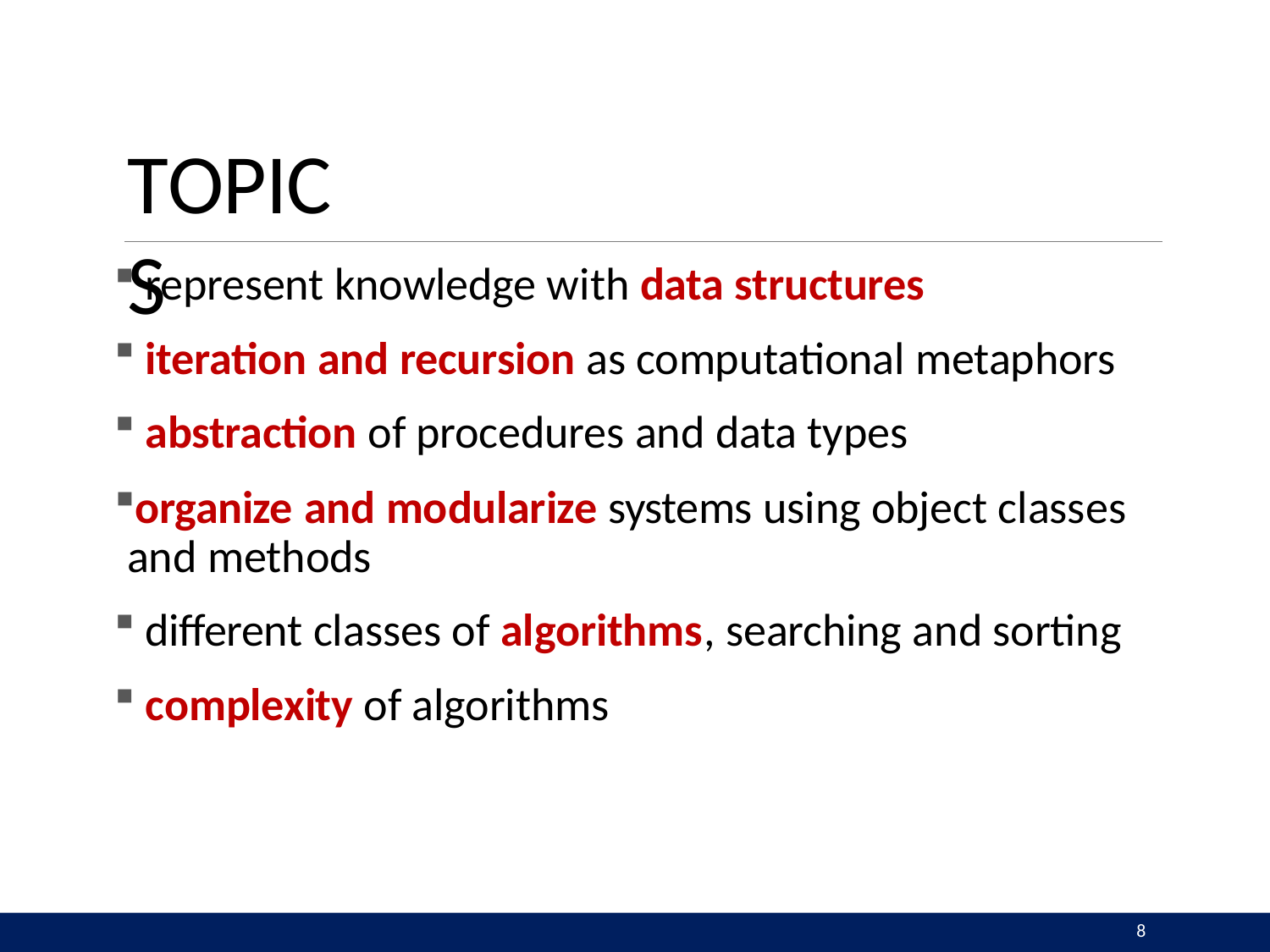

# TOPICS
represent knowledge with data structures
iteration and recursion as computational metaphors
abstraction of procedures and data types
organize and modularize systems using object classes  and methods
different classes of algorithms, searching and sorting
complexity of algorithms

8